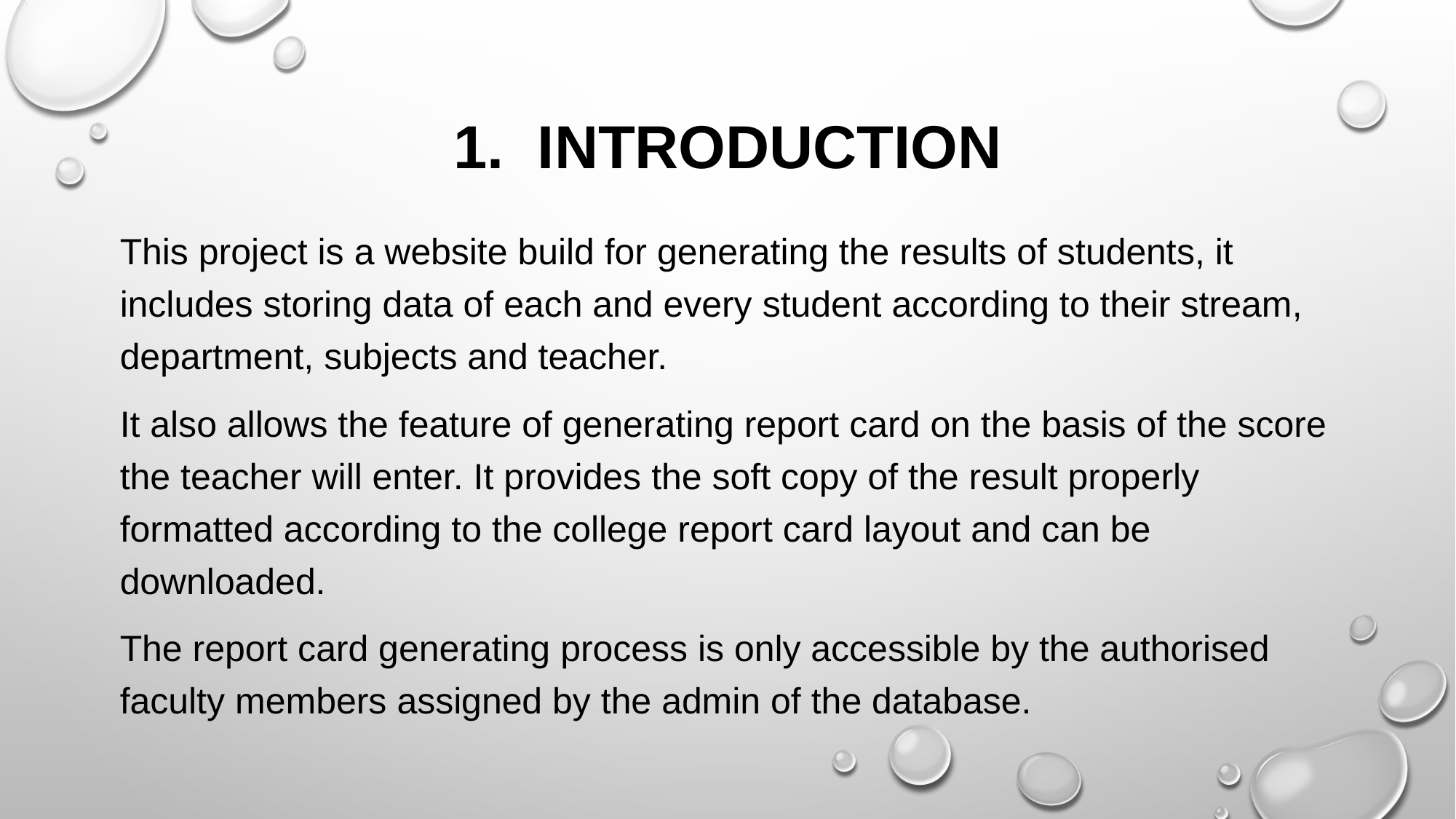

# 1.  Introduction
This project is a website build for generating the results of students, it includes storing data of each and every student according to their stream, department, subjects and teacher.
It also allows the feature of generating report card on the basis of the score the teacher will enter. It provides the soft copy of the result properly formatted according to the college report card layout and can be downloaded.
The report card generating process is only accessible by the authorised faculty members assigned by the admin of the database.